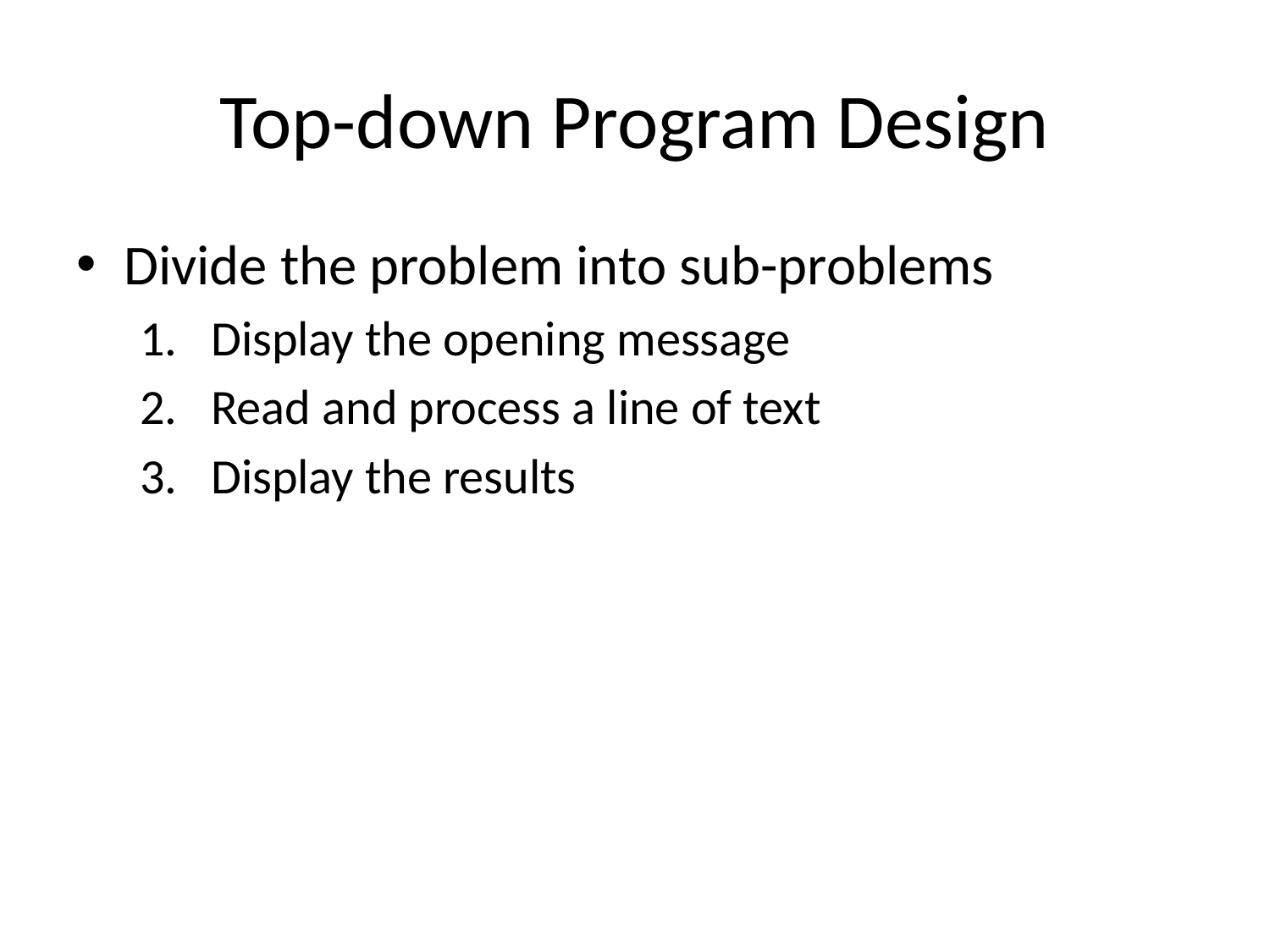

# Top-down Program Design
Divide the problem into sub-problems
Display the opening message
Read and process a line of text
Display the results